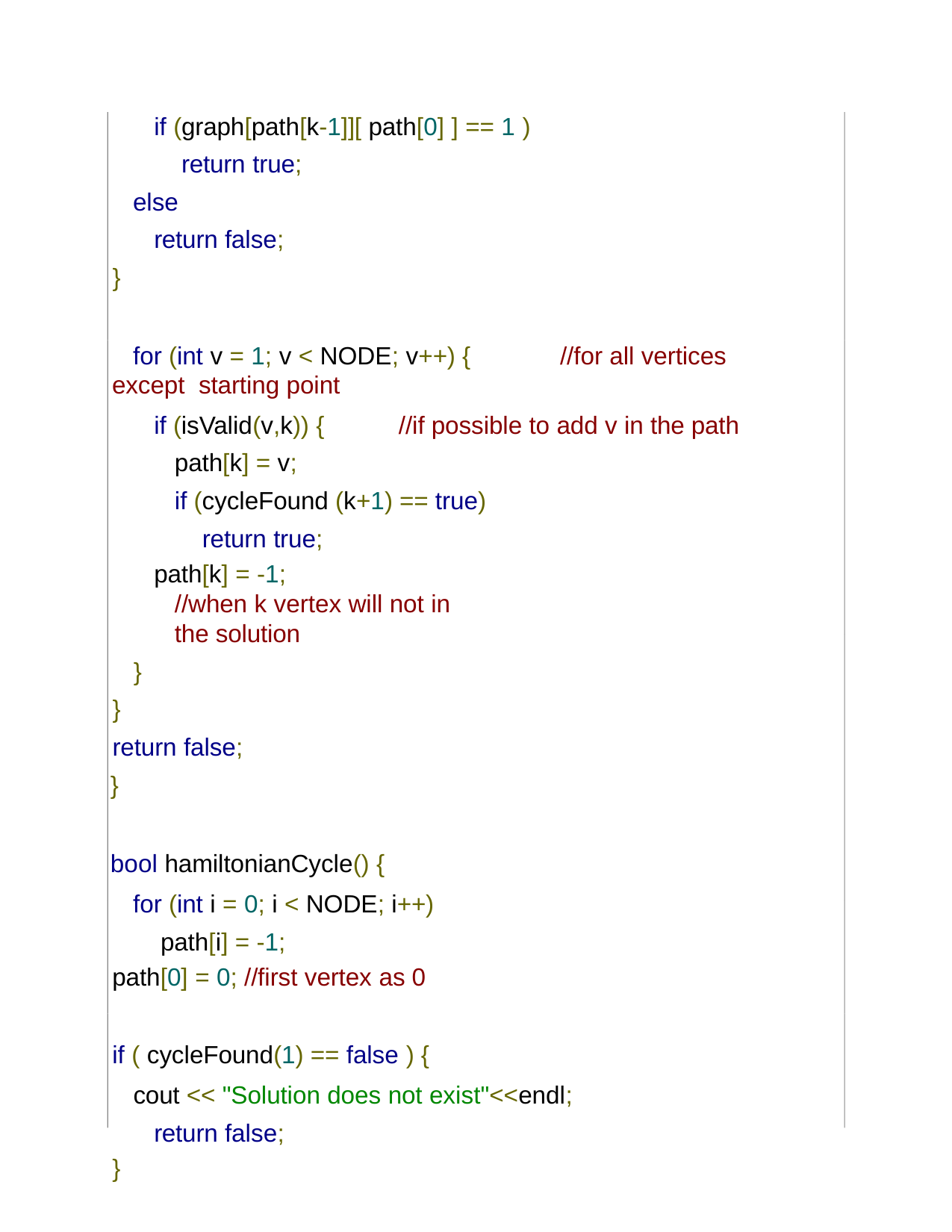

if (graph[path[k-1]][ path[0] ] == 1 )  return true;
else
return false;
}

for (int v = 1; v < NODE; v++) {	//for all vertices except  starting point
if (isValid(v,k)) {	//if possible to add v in the path  path[k] = v;
if (cycleFound (k+1) == true)  return true;
path[k] = -1;	//when k vertex will not in the solution
}
}
return false;
}

bool hamiltonianCycle() {
for (int i = 0; i < NODE; i++)  path[i] = -1;
path[0] = 0; //first vertex as 0

if ( cycleFound(1) == false ) {
cout << "Solution does not exist"<<endl;  return false;
}